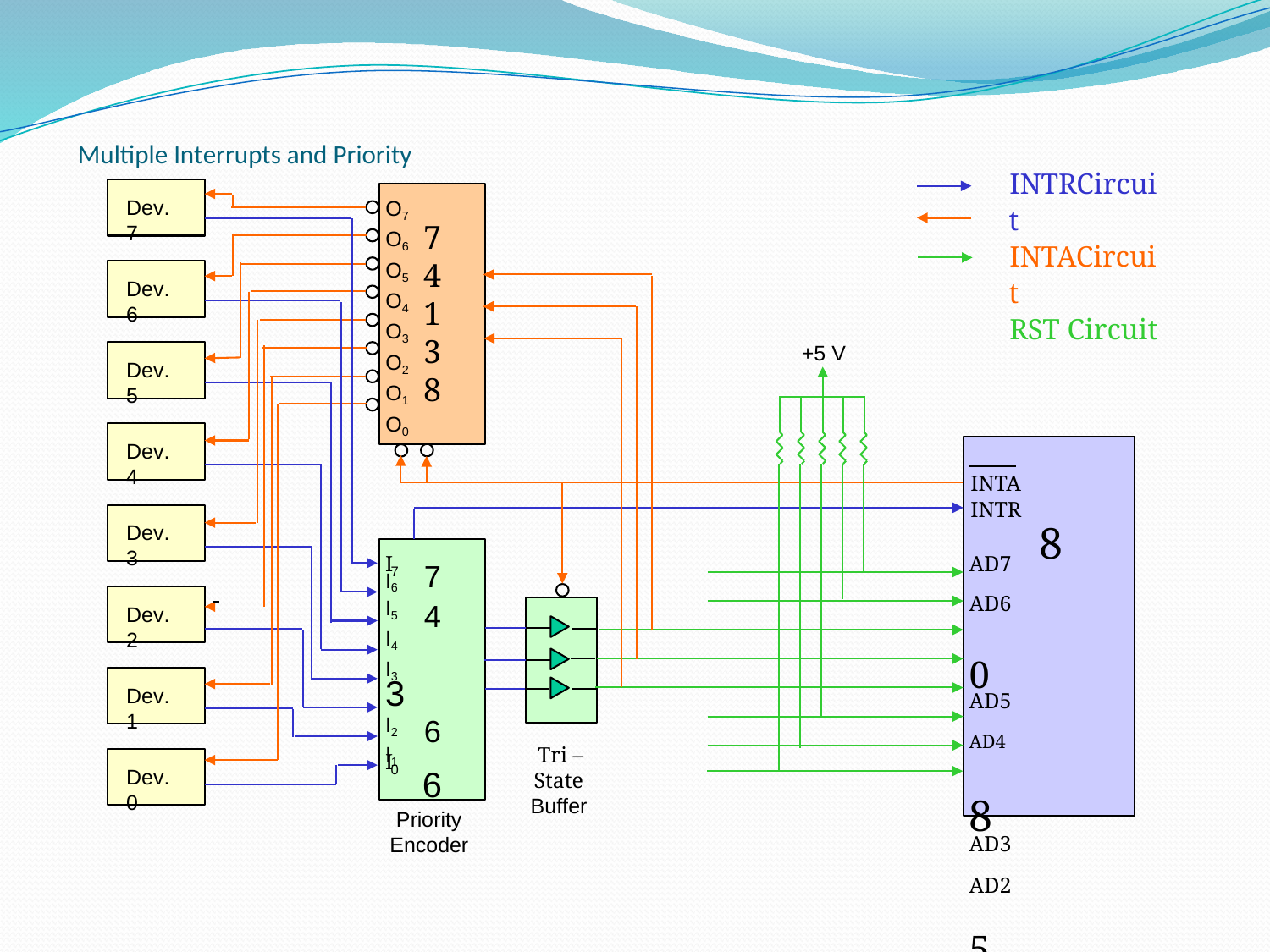

# Multiple Interrupts and Priority
INTRCircuit
INTACircuit
RST Circuit

O7 O6 O5 O4 O3 O2 O1 O0

Dev. 7

7
4
1
3
8

Dev. 6

+5 V

Dev. 5

Dev. 4

INTA INTR

Dev. 3

8
AD7
AD6	0
AD5
AD4	8
AD3
AD2	5
AD1 AD0

I

7

I6	7
I5	4
I4
I3	3
I2	6
I1
6

Dev. 2

Dev. 1

Tri – State

I

0
Dev. 0

Buffer
Priority
Encoder